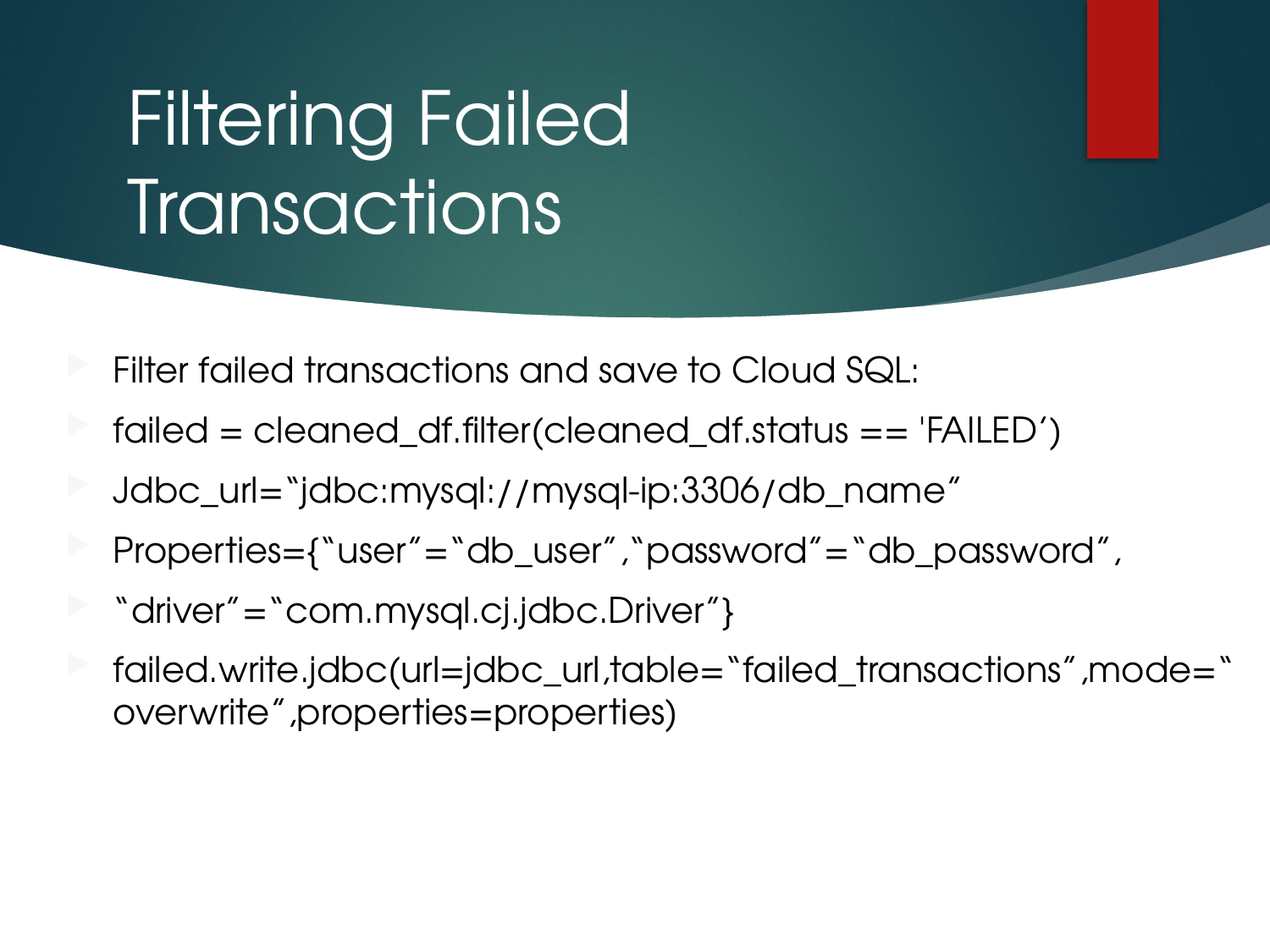

# Filtering Failed Transactions

Filter failed transactions and save to Cloud SQL:
failed = cleaned_df.filter(cleaned_df.status == 'FAILED’)
Jdbc_url=“jdbc:mysql://mysql-ip:3306/db_name”
Properties={“user”=“db_user”,“password”=“db_password”,
“driver”=“com.mysql.cj.jdbc.Driver”}
failed.write.jdbc(url=jdbc_url,table=“failed_transactions”,mode=“overwrite”,properties=properties)